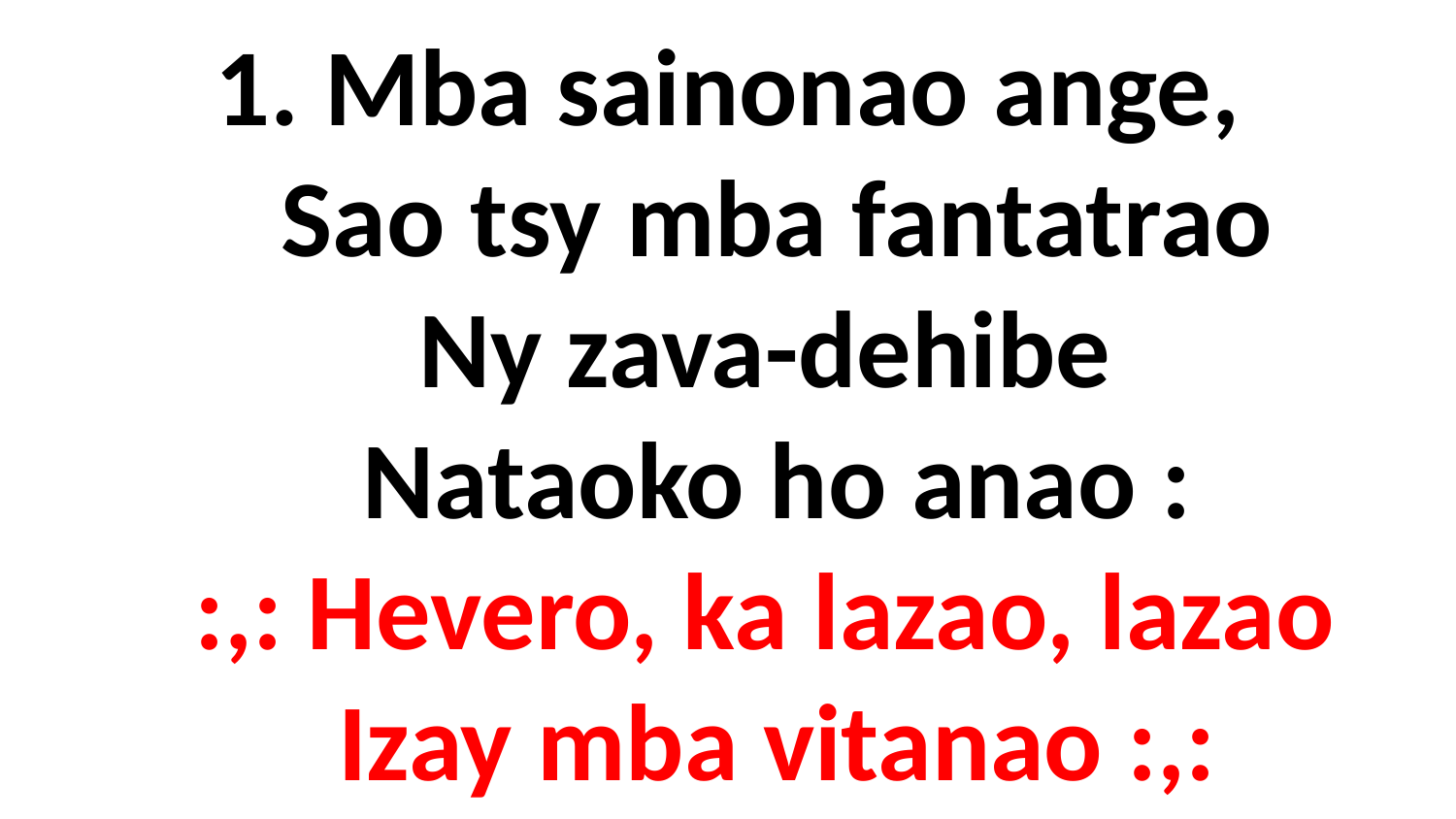

# 1. Mba sainonao ange, Sao tsy mba fantatrao Ny zava-dehibe Nataoko ho anao : :,: Hevero, ka lazao, lazao Izay mba vitanao :,: